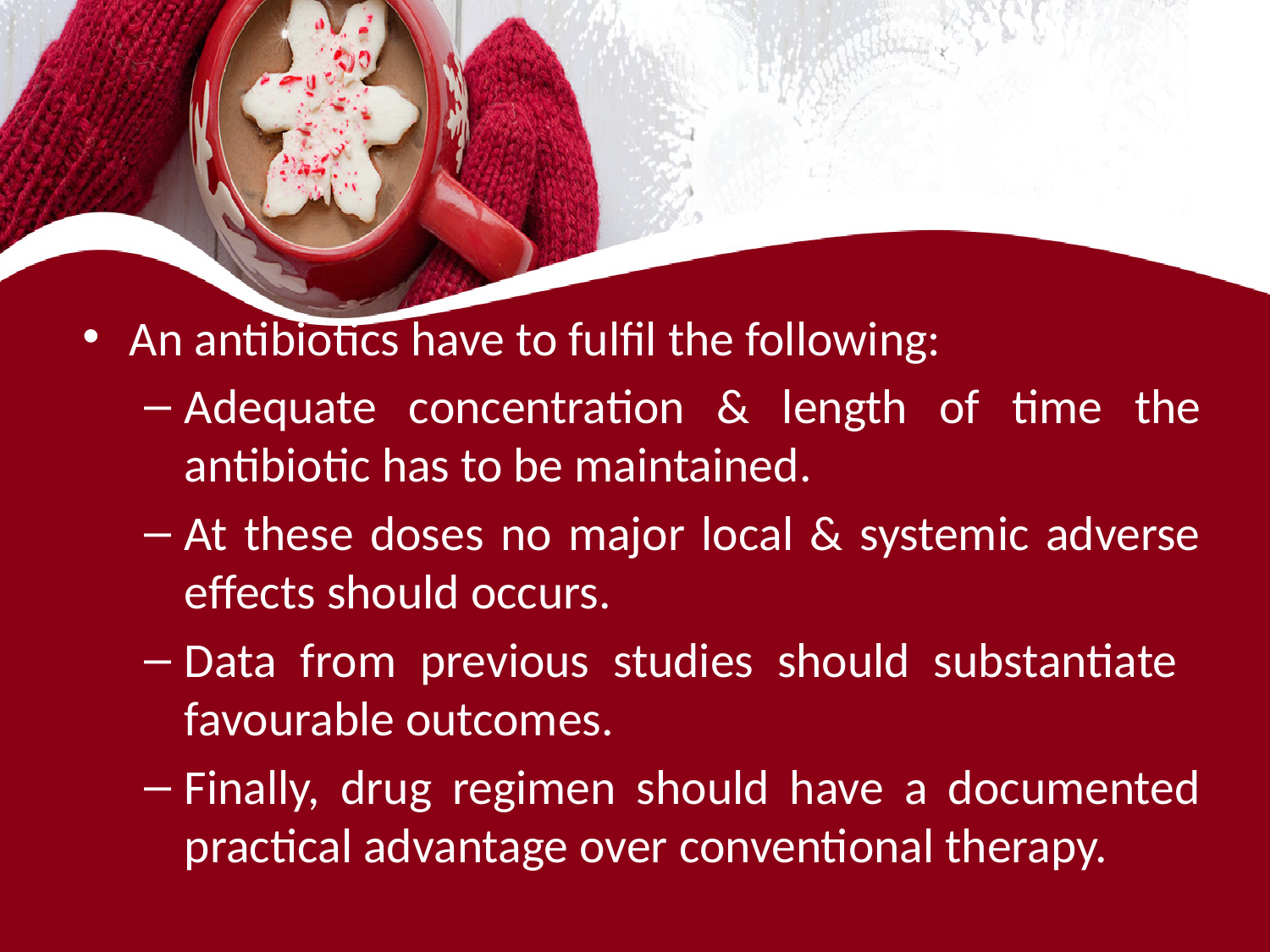

#
An antibiotics have to fulfil the following:
Adequate concentration & length of time the antibiotic has to be maintained.
At these doses no major local & systemic adverse effects should occurs.
Data from previous studies should substantiate  favourable outcomes.
Finally, drug regimen should have a documented practical advantage over conventional therapy.